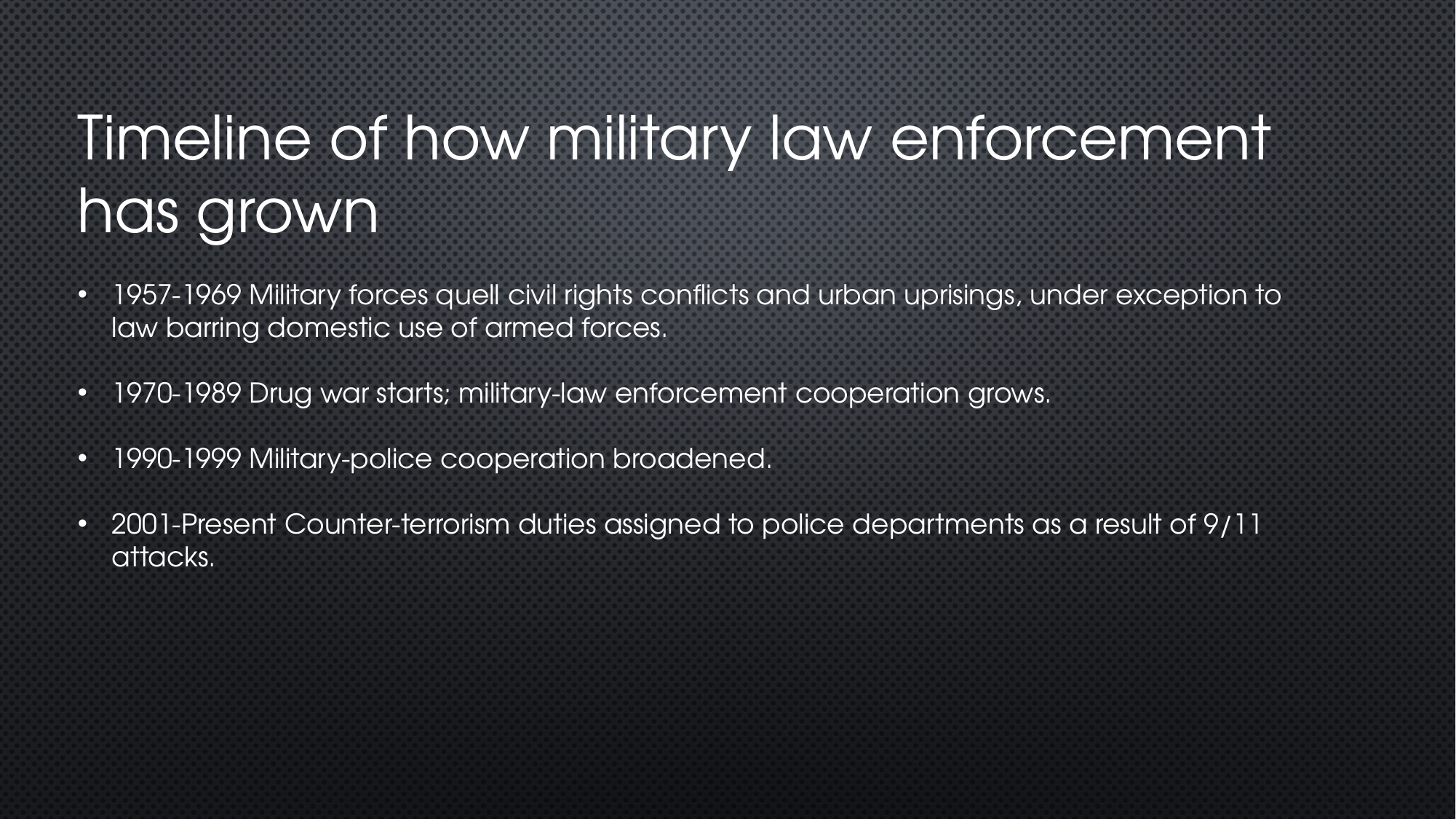

Timeline of how military law enforcement has grown

1957-1969 Military forces quell civil rights conflicts and urban uprisings, under exception to law barring domestic use of armed forces.

1970-1989 Drug war starts; military-law enforcement cooperation grows.

1990-1999 Military-police cooperation broadened.

2001-Present Counter-terrorism duties assigned to police departments as a result of 9/11 attacks.